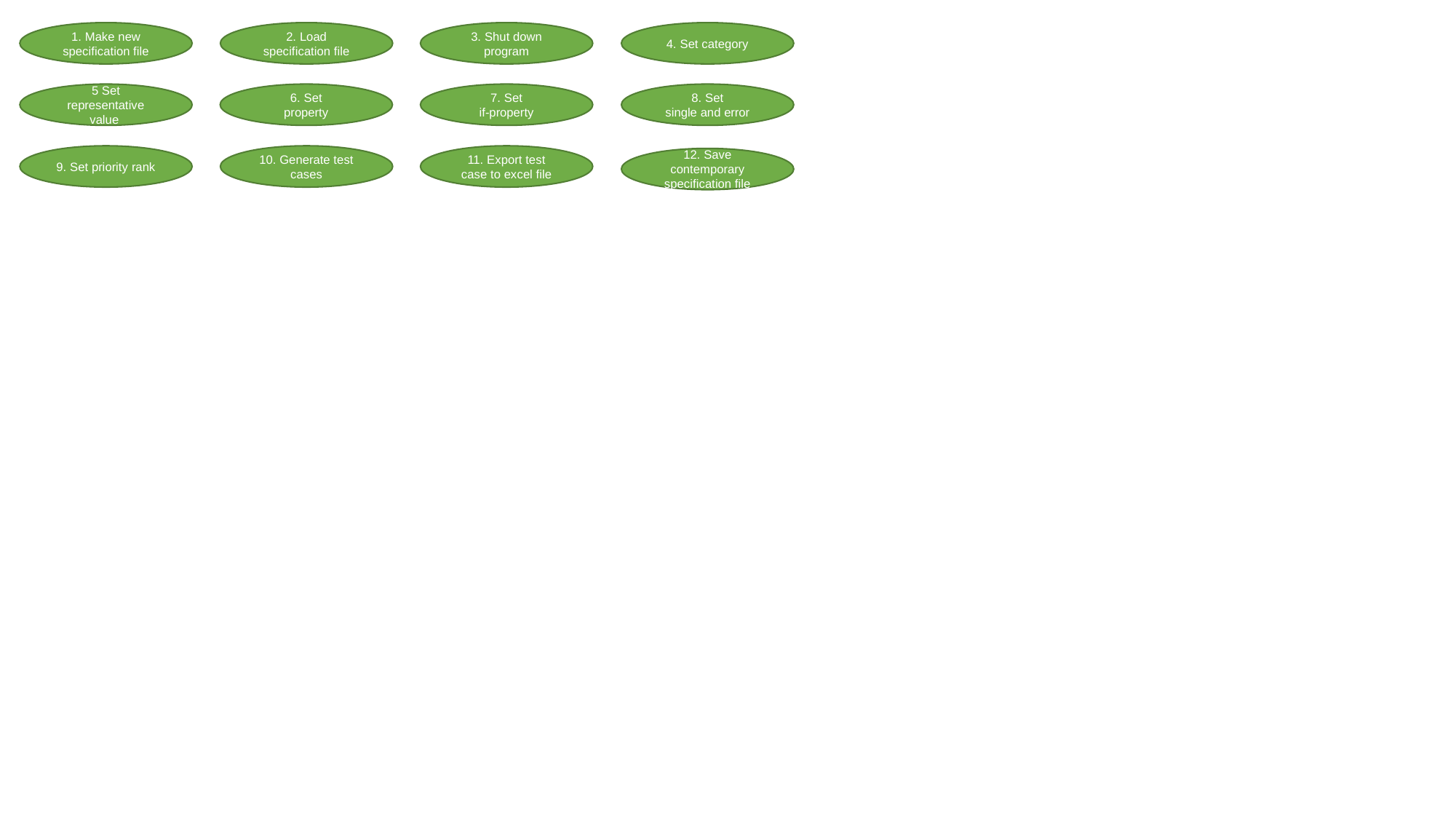

1. Make new specification file
2. Load specification file
3. Shut down program
4. Set category
5 Set
representative value
6. Set
property
7. Set
if-property
8. Set
single and error
9. Set priority rank
10. Generate test cases
11. Export test case to excel file
12. Save contemporary specification file